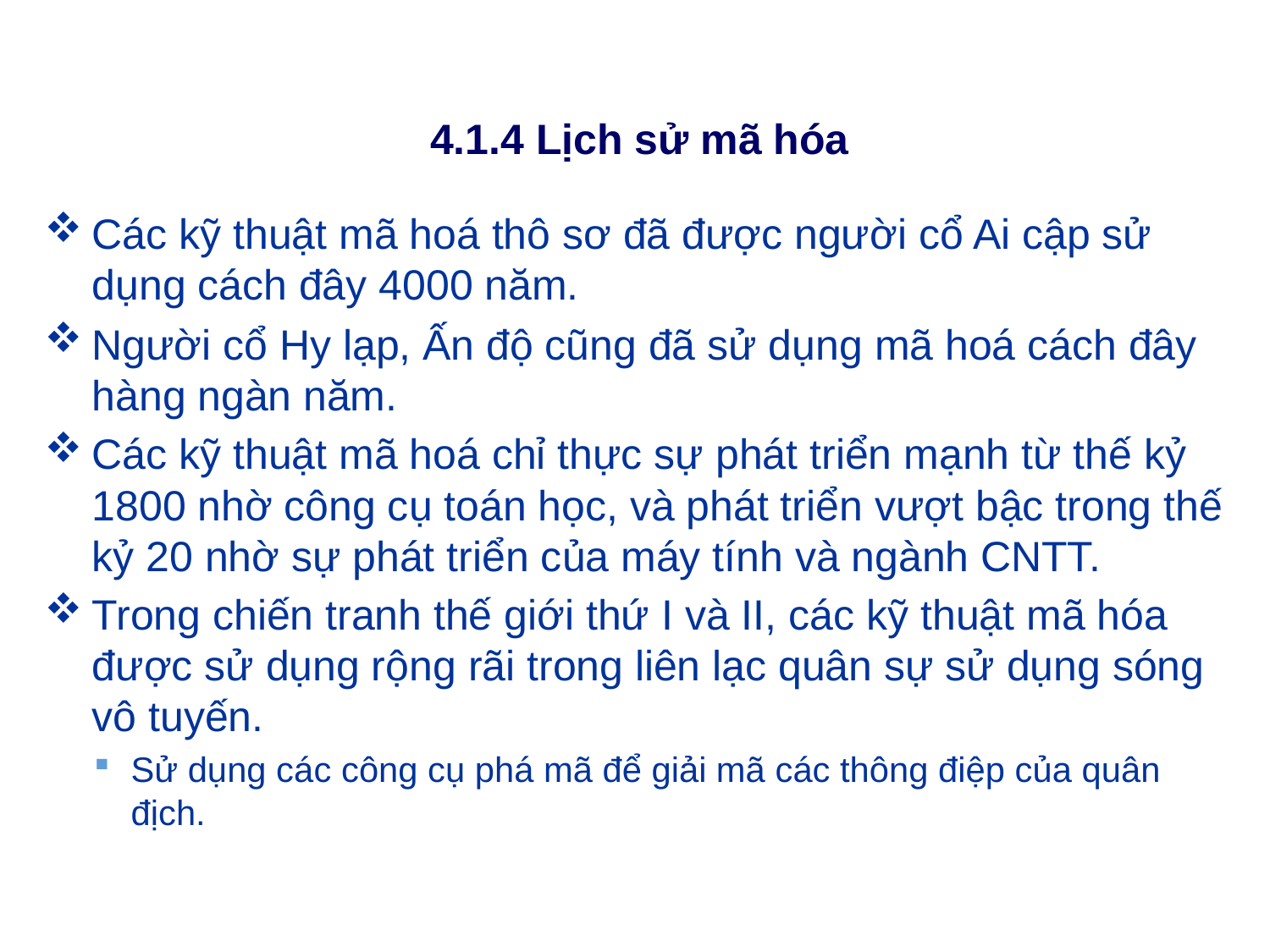

# 4.1.4 Lịch sử mã hóa
Các kỹ thuật mã hoá thô sơ đã được người cổ Ai cập sử dụng cách đây 4000 năm.
Người cổ Hy lạp, Ấn độ cũng đã sử dụng mã hoá cách đây hàng ngàn năm.
Các kỹ thuật mã hoá chỉ thực sự phát triển mạnh từ thế kỷ 1800 nhờ công cụ toán học, và phát triển vượt bậc trong thế kỷ 20 nhờ sự phát triển của máy tính và ngành CNTT.
Trong chiến tranh thế giới thứ I và II, các kỹ thuật mã hóa được sử dụng rộng rãi trong liên lạc quân sự sử dụng sóng vô tuyến.
Sử dụng các công cụ phá mã để giải mã các thông điệp của quân địch.